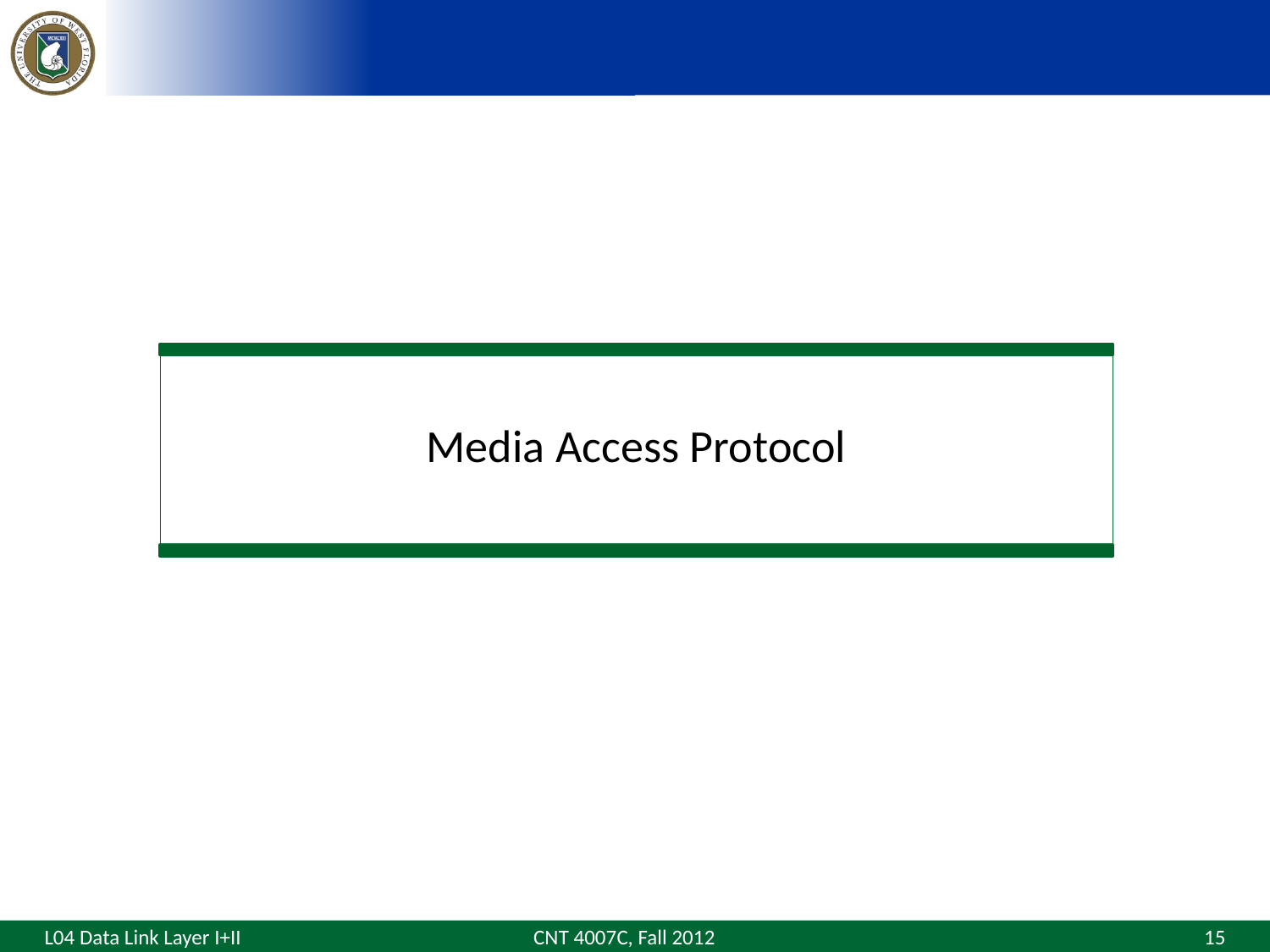

Media Access Protocol

CNT 4007C, Fall 2012
15
L04 Data Link Layer I+II